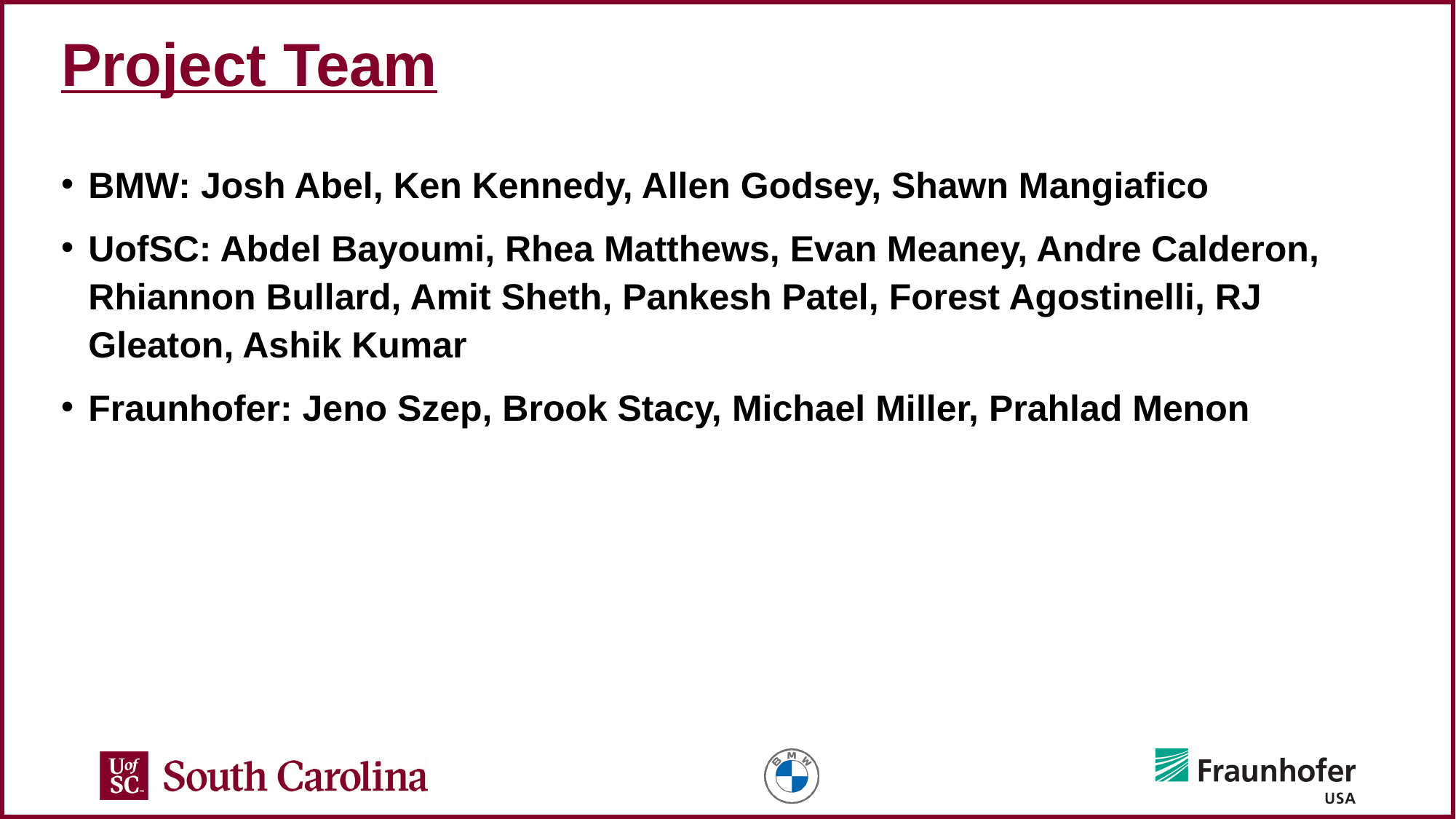

# Project Team
BMW: Josh Abel, Ken Kennedy, Allen Godsey, Shawn Mangiafico
UofSC: Abdel Bayoumi, Rhea Matthews, Evan Meaney, Andre Calderon, Rhiannon Bullard, Amit Sheth, Pankesh Patel, Forest Agostinelli, RJ Gleaton, Ashik Kumar
Fraunhofer: Jeno Szep, Brook Stacy, Michael Miller, Prahlad Menon